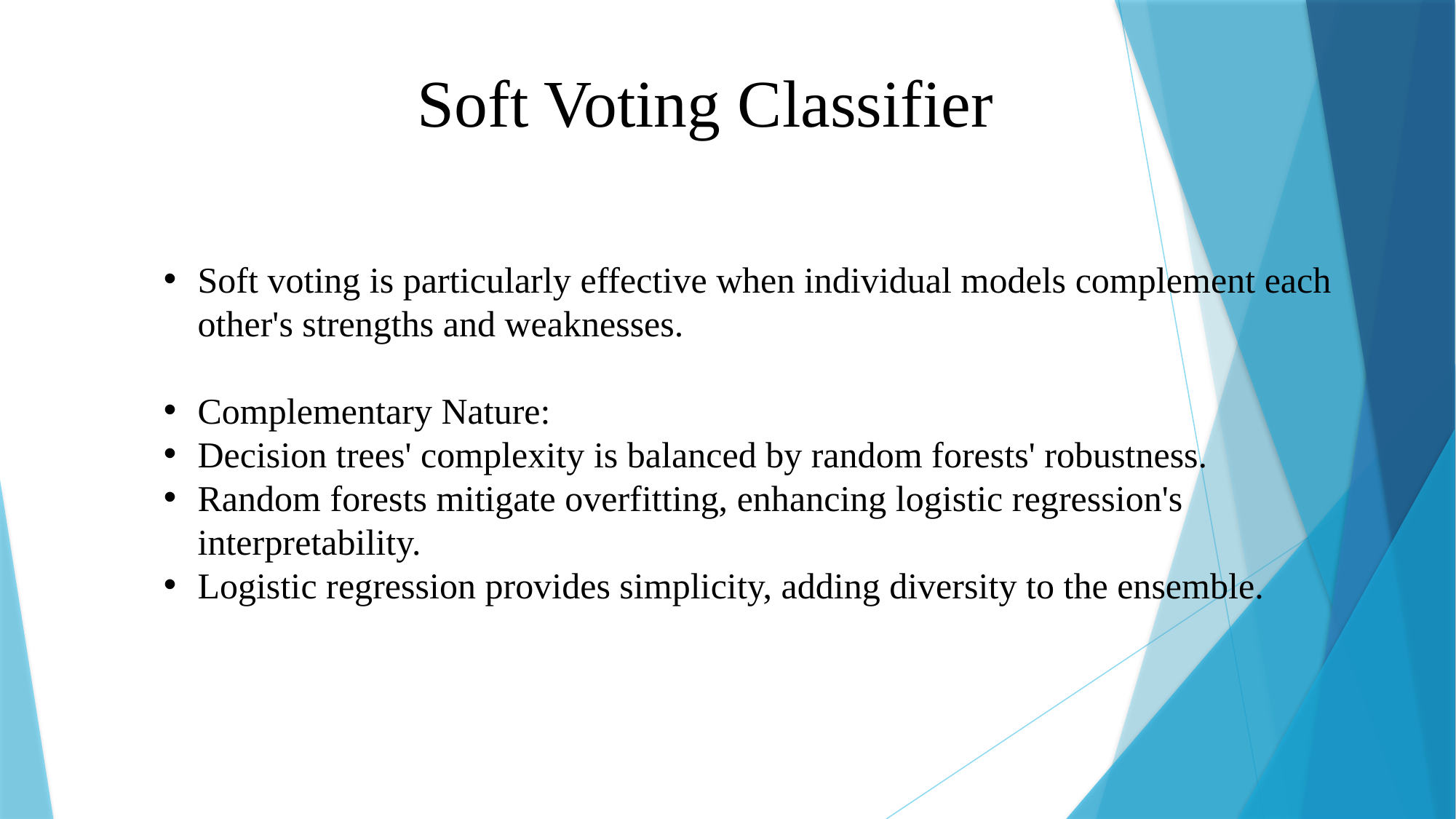

Soft Voting Classifier
Soft voting is particularly effective when individual models complement each other's strengths and weaknesses.

Complementary Nature:
Decision trees' complexity is balanced by random forests' robustness.
Random forests mitigate overfitting, enhancing logistic regression's interpretability.
Logistic regression provides simplicity, adding diversity to the ensemble.